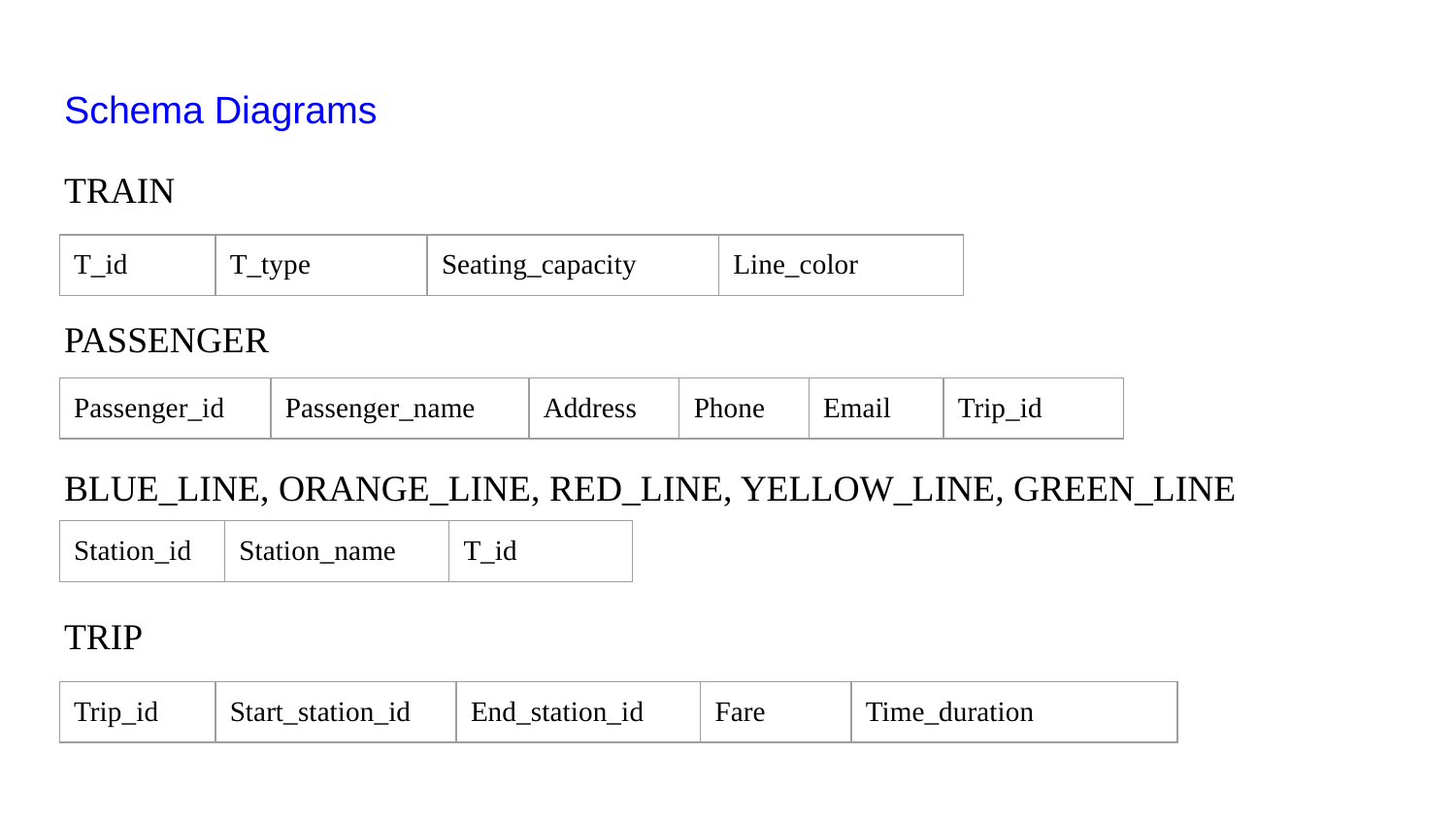

Schema Diagrams

TRAIN

PASSENGER

BLUE_LINE, ORANGE_LINE, RED_LINE, YELLOW_LINE, GREEN_LINE

TRIP
| T\_id | T\_type | Seating\_capacity | Line\_color |
| --- | --- | --- | --- |
| Passenger\_id | Passenger\_name | Address | Phone | Email | Trip\_id |
| --- | --- | --- | --- | --- | --- |
| Station\_id | Station\_name | T\_id |
| --- | --- | --- |
| Trip\_id | Start\_station\_id | End\_station\_id | Fare | Time\_duration |
| --- | --- | --- | --- | --- |